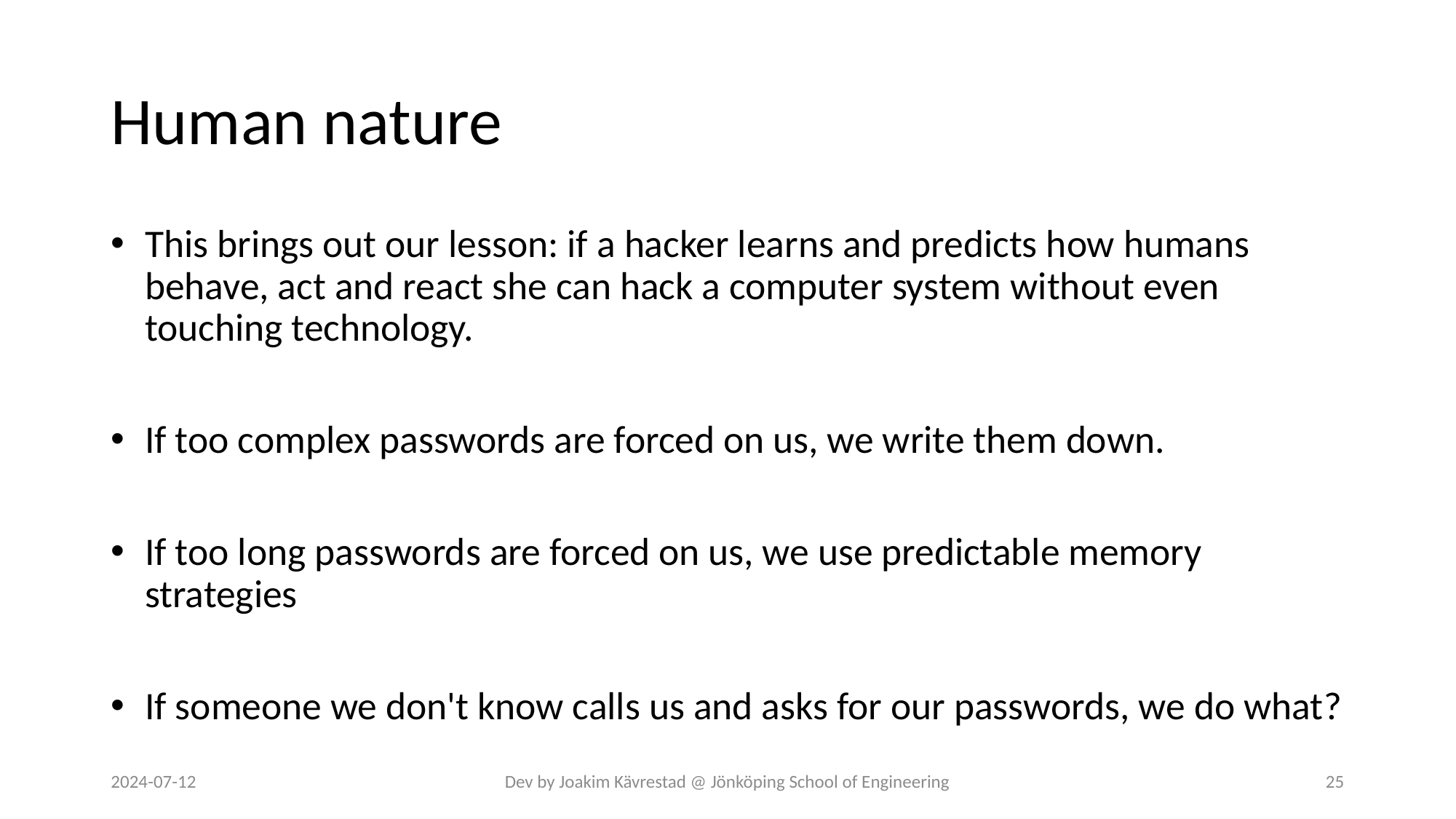

# Human nature
This brings out our lesson: if a hacker learns and predicts how humans behave, act and react she can hack a computer system without even touching technology.

If too complex passwords are forced on us, we write them down.

If too long passwords are forced on us, we use predictable memory strategies

If someone we don't know calls us and asks for our passwords, we do what?

2024-07-12
Dev by Joakim Kävrestad @ Jönköping School of Engineering
25